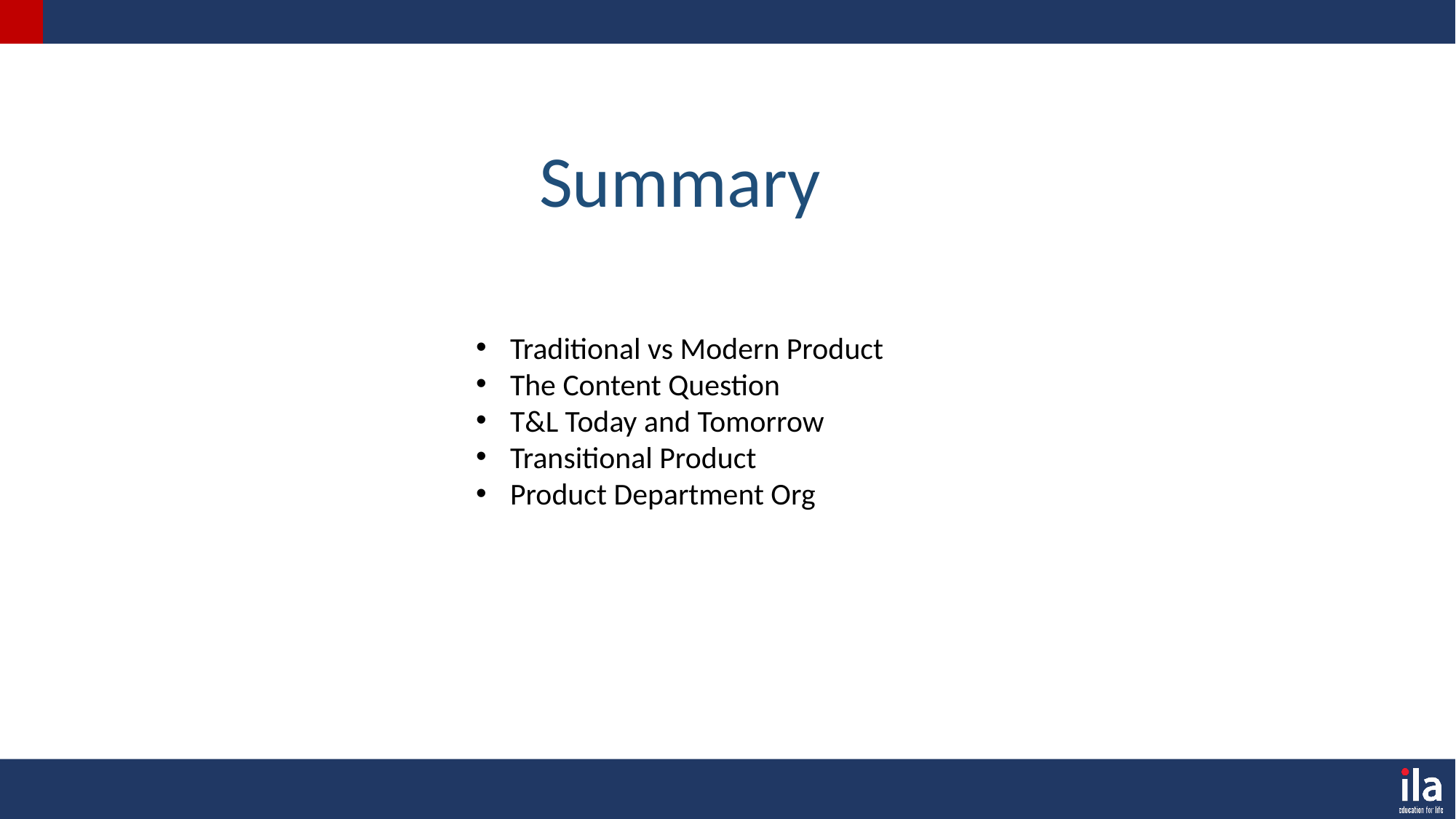

Summary
Traditional vs Modern Product
The Content Question
T&L Today and Tomorrow
Transitional Product
Product Department Org